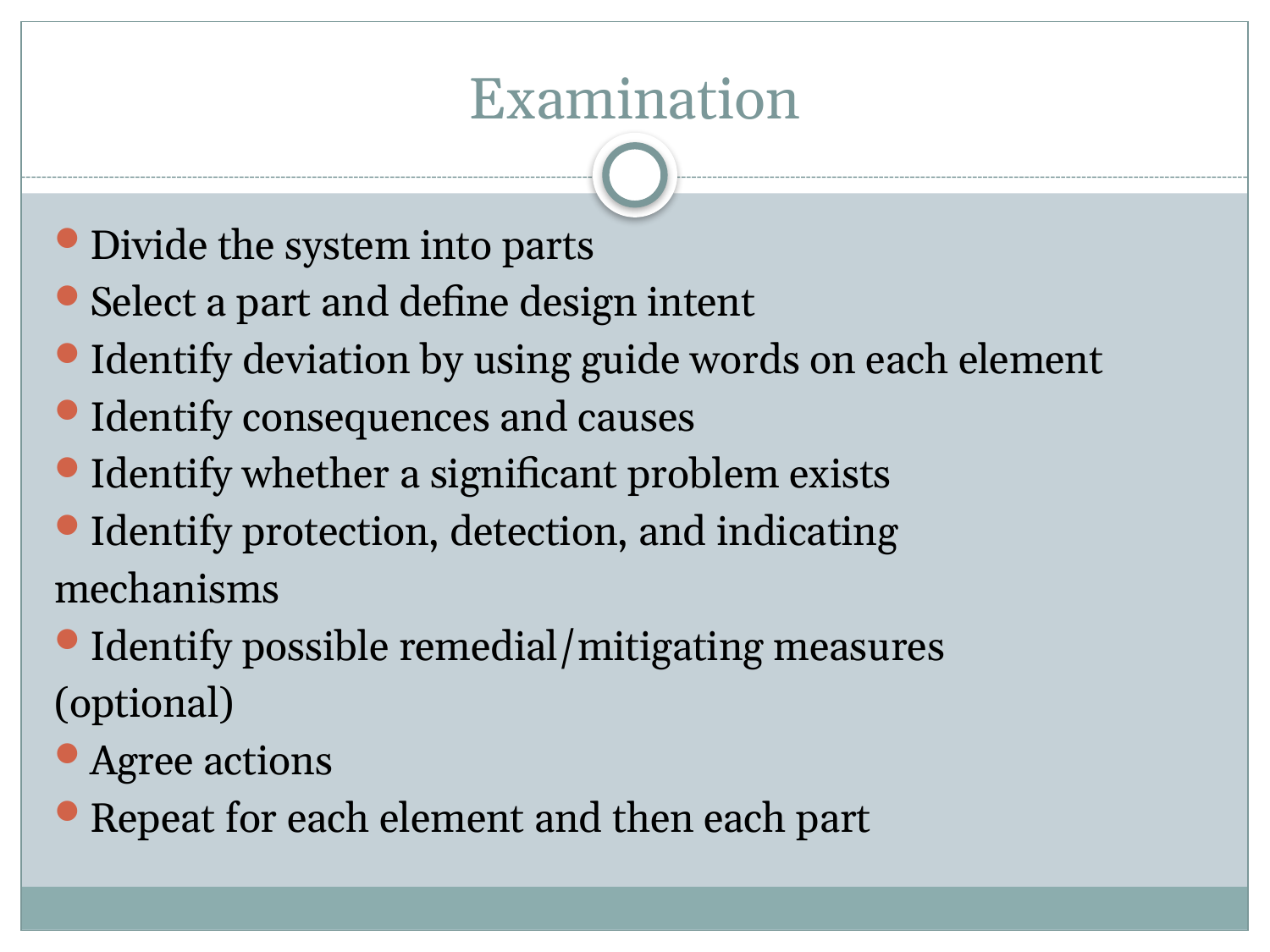

# Examination
Divide the system into parts
Select a part and define design intent
Identify deviation by using guide words on each element
Identify consequences and causes
Identify whether a significant problem exists
Identify protection, detection, and indicating
mechanisms
Identify possible remedial/mitigating measures
(optional)
Agree actions
Repeat for each element and then each part